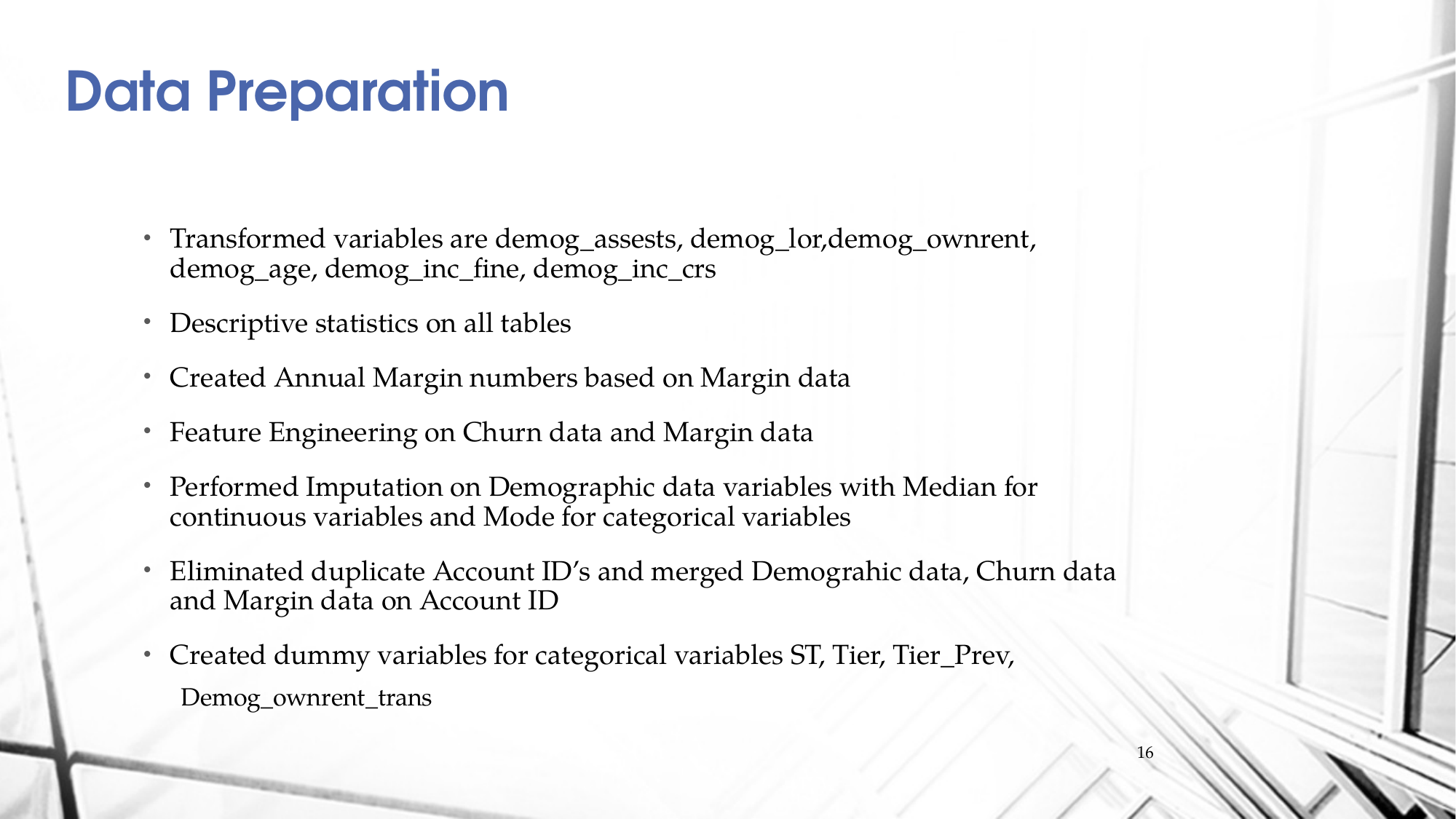

# Data Preparation
Transformed variables are demog_assests, demog_lor,demog_ownrent, demog_age, demog_inc_fine, demog_inc_crs
Descriptive statistics on all tables
Created Annual Margin numbers based on Margin data
Feature Engineering on Churn data and Margin data
Performed Imputation on Demographic data variables with Median for continuous variables and Mode for categorical variables
Eliminated duplicate Account ID’s and merged Demograhic data, Churn data and Margin data on Account ID
Created dummy variables for categorical variables ST, Tier, Tier_Prev,
Demog_ownrent_trans

16